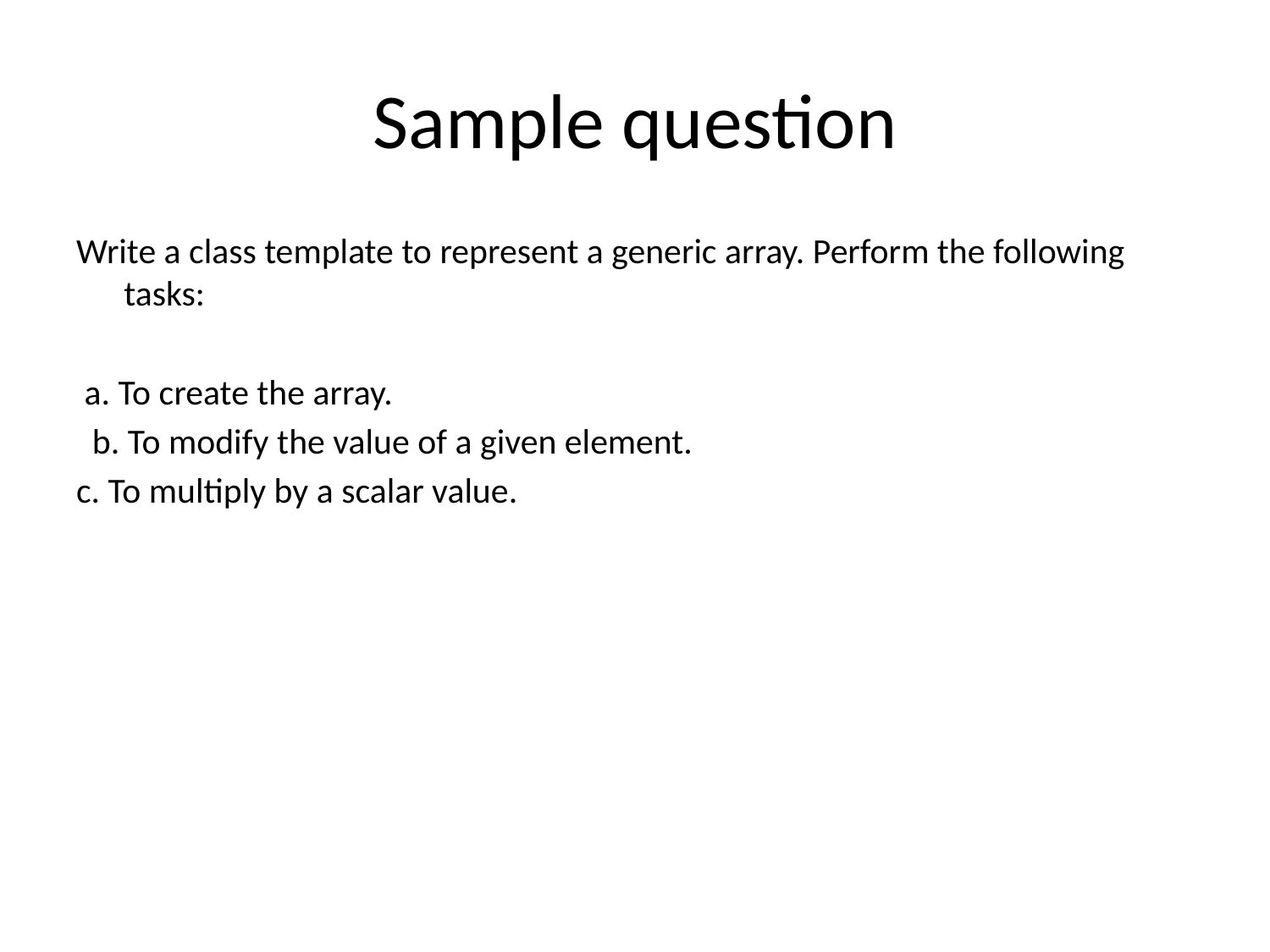

# Sample question
Write a class template to represent a generic array. Perform the following tasks:

 a. To create the array.
  b. To modify the value of a given element.
c. To multiply by a scalar value.